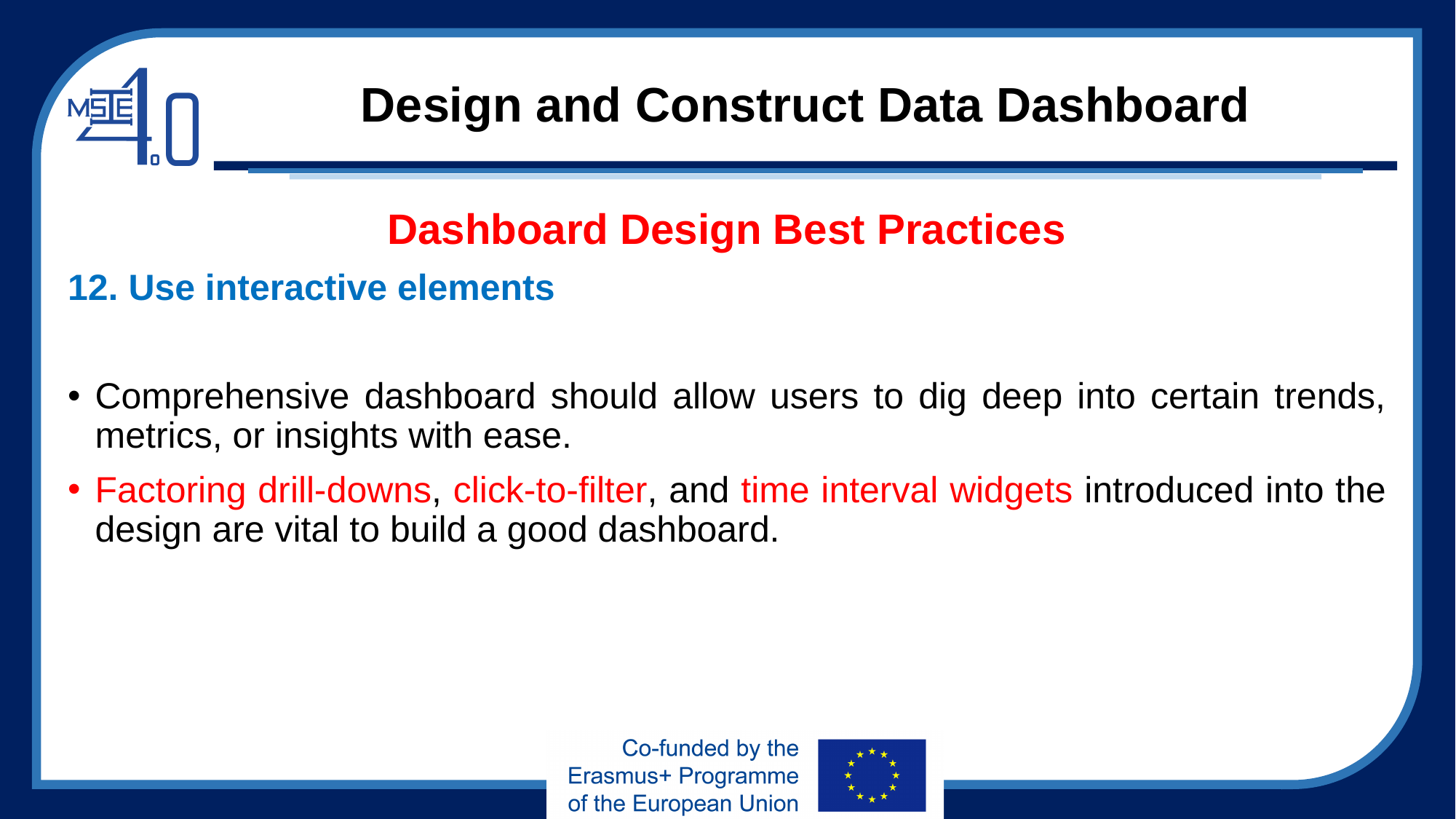

# Design and Construct Data Dashboard
Dashboard Design Best Practices
12. Use interactive elements

Comprehensive dashboard should allow users to dig deep into certain trends, metrics, or insights with ease.
Factoring drill-downs, click-to-filter, and time interval widgets introduced into the design are vital to build a good dashboard.